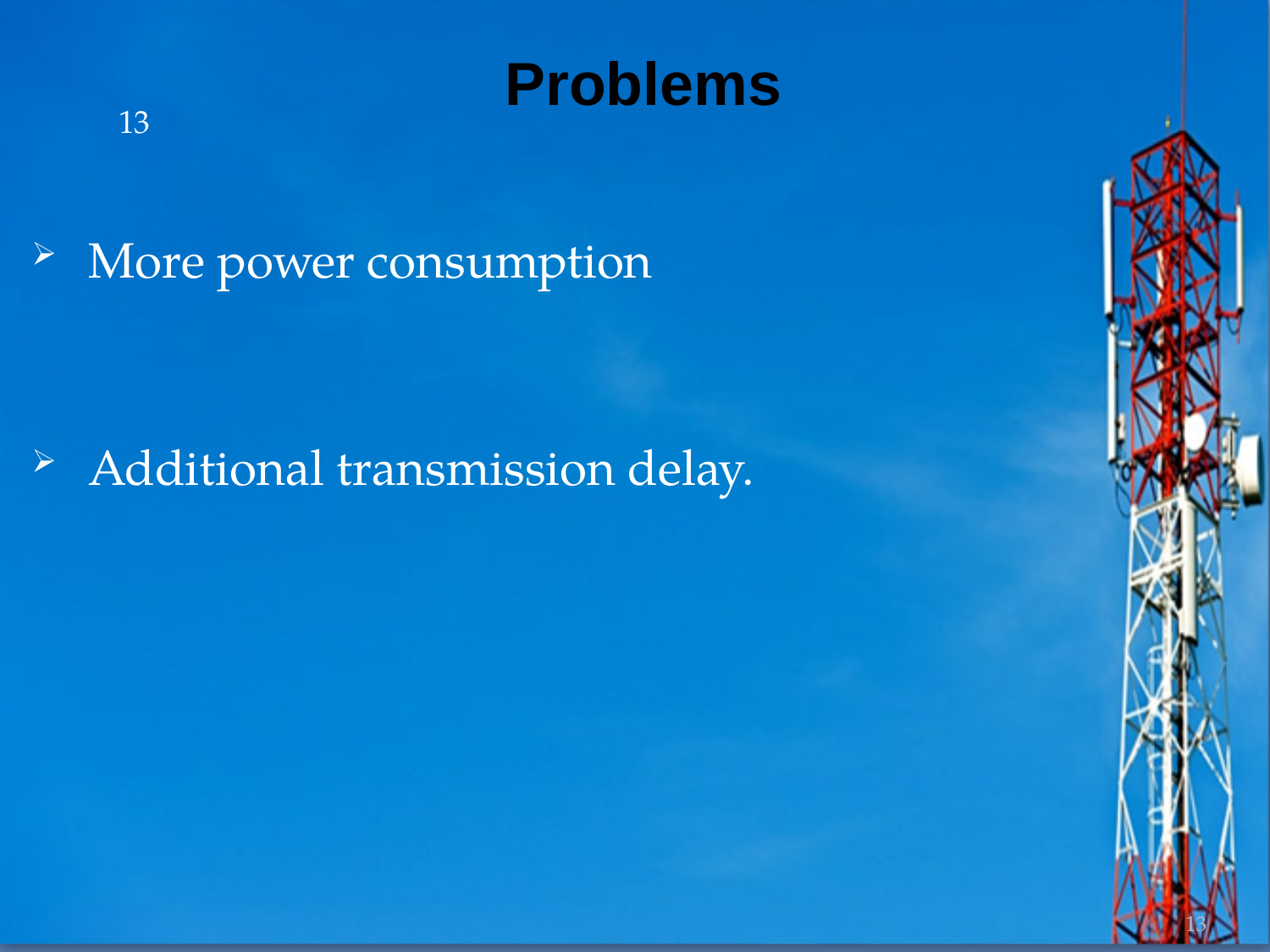

# Problems
13
More power consumption

Additional transmission delay.
13